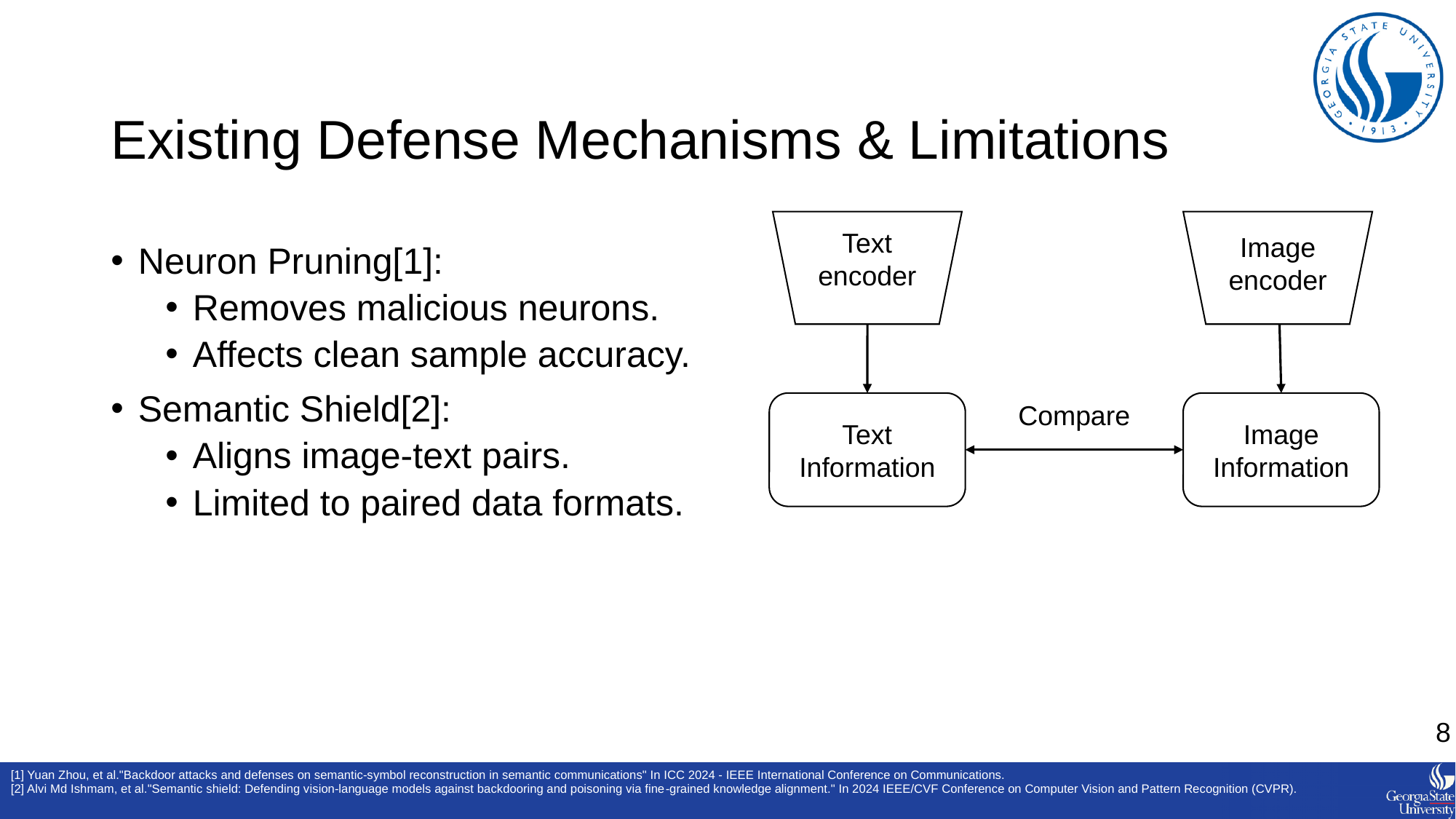

# Existing Defense Mechanisms & Limitations

Text encoder
Image encoder
Neuron Pruning[1]:
Removes malicious neurons.
Affects clean sample accuracy.
Semantic Shield[2]:
Aligns image-text pairs.
Limited to paired data formats.
Text Information
Compare
Image Information
8
[1] Yuan Zhou, et al."Backdoor attacks and defenses on semantic-symbol reconstruction in semantic communications" In ICC 2024 - IEEE International Conference on Communications.
[2] Alvi Md Ishmam, et al."Semantic shield: Defending vision-language models against backdooring and poisoning via fine-grained knowledge alignment." In 2024 IEEE/CVF Conference on Computer Vision and Pattern Recognition (CVPR).